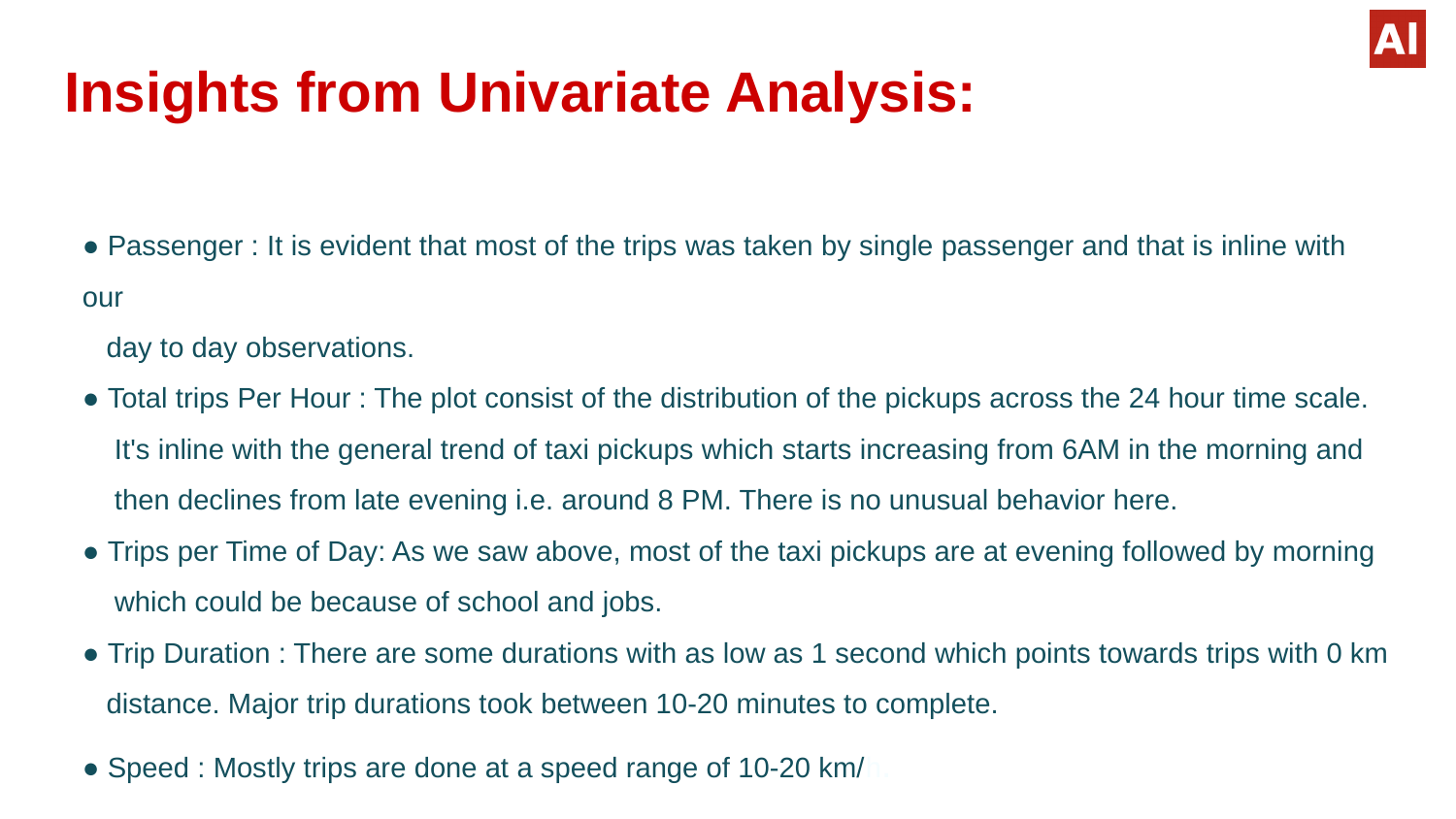

# Insights from Univariate Analysis:

● Passenger : It is evident that most of the trips was taken by single passenger and that is inline with our
   day to day observations.
● Total trips Per Hour : The plot consist of the distribution of the pickups across the 24 hour time scale.
    It's inline with the general trend of taxi pickups which starts increasing from 6AM in the morning and
    then declines from late evening i.e. around 8 PM. There is no unusual behavior here.
● Trips per Time of Day: As we saw above, most of the taxi pickups are at evening followed by morning
    which could be because of school and jobs.
● Trip Duration : There are some durations with as low as 1 second which points towards trips with 0 km
   distance. Major trip durations took between 10-20 minutes to complete.
● Speed : Mostly trips are done at a speed range of 10-20 km/h.